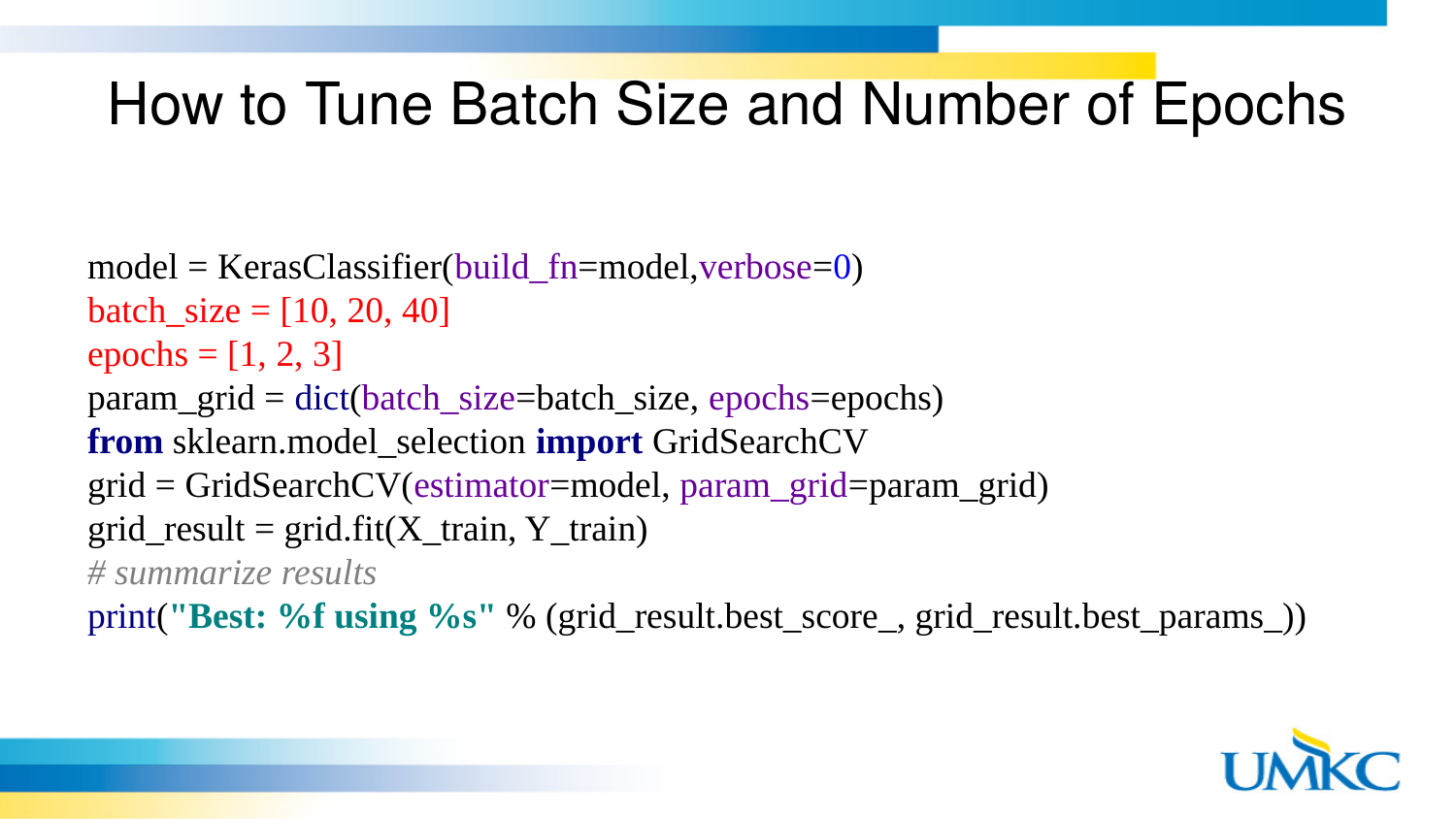

# How to Tune Batch Size and Number of Epochs
model = KerasClassifier(build_fn=model,verbose=0)
batch_size = [10, 20, 40]
epochs = [1, 2, 3]
param_grid = dict(batch_size=batch_size, epochs=epochs)
from sklearn.model_selection import GridSearchCV
grid = GridSearchCV(estimator=model, param_grid=param_grid)
grid_result = grid.fit(X_train, Y_train)
# summarize results
print("Best: %f using %s" % (grid_result.best_score_, grid_result.best_params_))